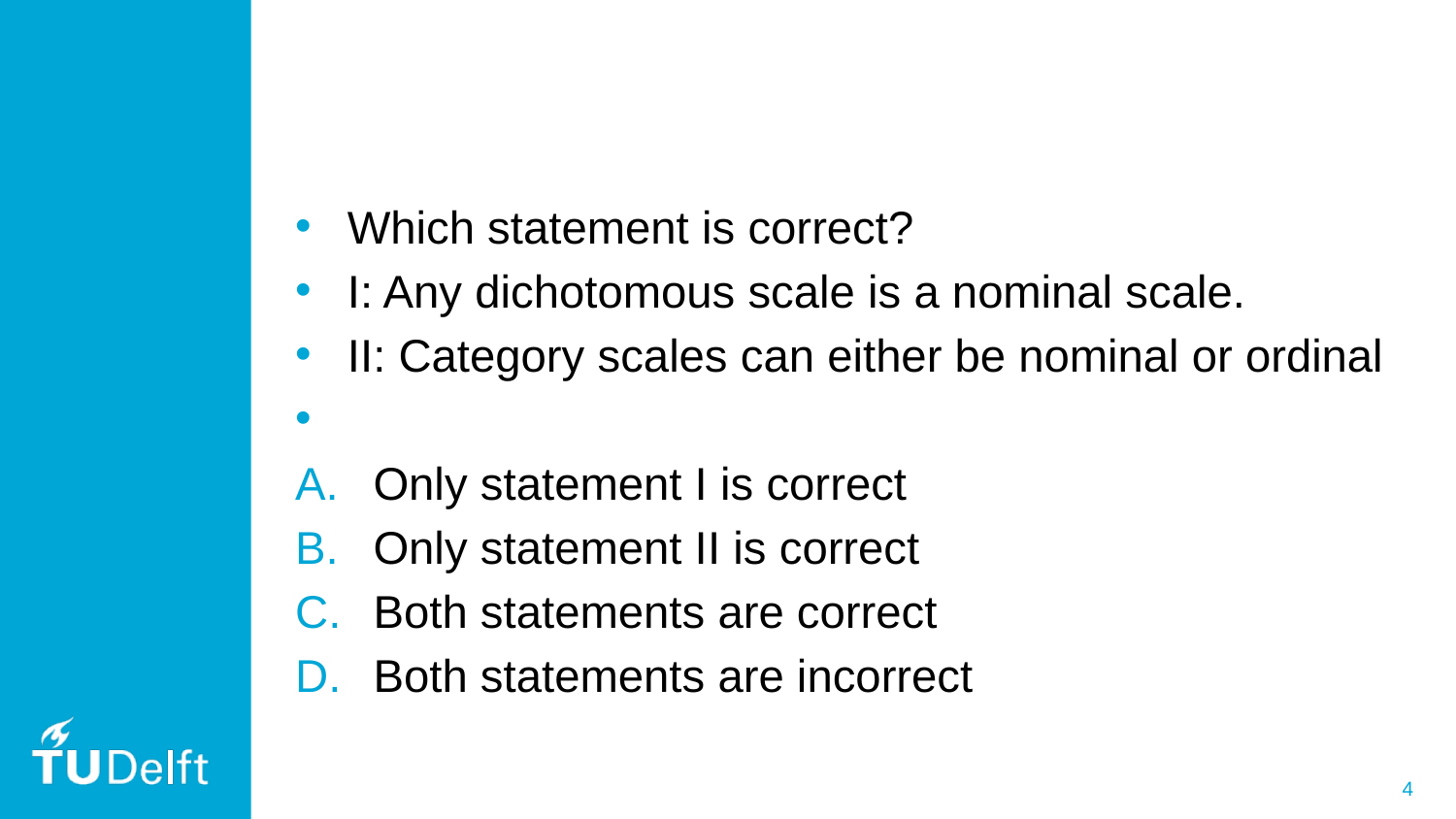

#
Which statement is correct?
I: Any dichotomous scale is a nominal scale.
II: Category scales can either be nominal or ordinal

Only statement I is correct
Only statement II is correct
Both statements are correct
Both statements are incorrect